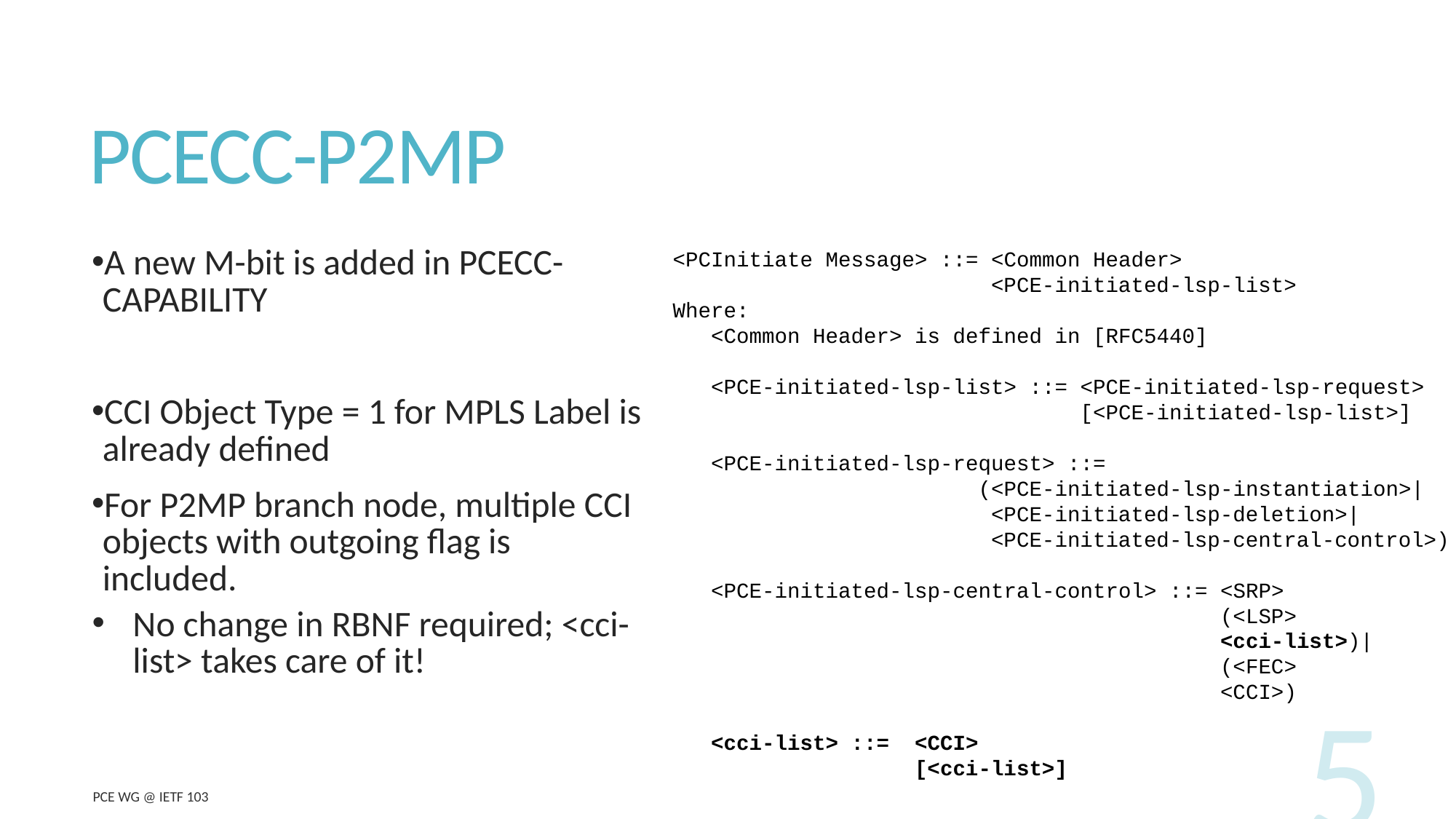

# PCECC-P2MP
A new M-bit is added in PCECC-CAPABILITY

CCI Object Type = 1 for MPLS Label is already defined
For P2MP branch node, multiple CCI objects with outgoing flag is included.
No change in RBNF required; <cci-list> takes care of it!
<PCInitiate Message> ::= <Common Header>
                         <PCE-initiated-lsp-list>
Where:
   <Common Header> is defined in [RFC5440]

   <PCE-initiated-lsp-list> ::= <PCE-initiated-lsp-request>
                                [<PCE-initiated-lsp-list>]

   <PCE-initiated-lsp-request> ::=
                        (<PCE-initiated-lsp-instantiation>|
                         <PCE-initiated-lsp-deletion>|
                         <PCE-initiated-lsp-central-control>)

   <PCE-initiated-lsp-central-control> ::= <SRP>
                                           (<LSP>
                                           <cci-list>)|
                                           (<FEC>
                                           <CCI>)

   <cci-list> ::=  <CCI>
                   [<cci-list>]
5
PCE WG @ IETF 103